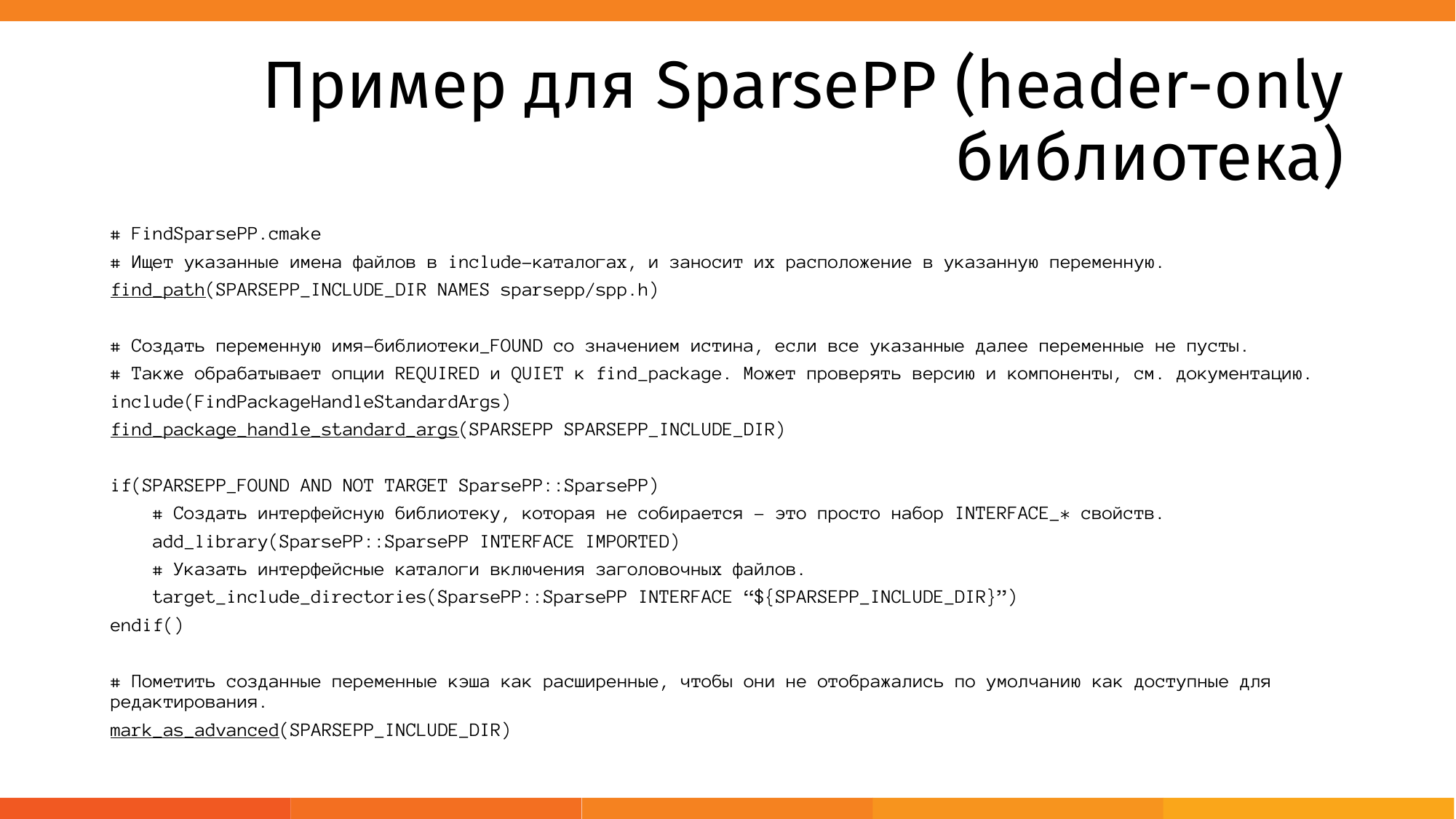

# Пример для SparsePP (header-only библиотека)
# FindSparsePP.cmake
# Ищет указанные имена файлов в include-каталогах, и заносит их расположение в указанную переменную.
find_path(SPARSEPP_INCLUDE_DIR NAMES sparsepp/spp.h)

# Создать переменную имя-библиотеки_FOUND со значением истина, если все указанные далее переменные не пусты.
# Также обрабатывает опции REQUIRED и QUIET к find_package. Может проверять версию и компоненты, см. документацию.
include(FindPackageHandleStandardArgs)
find_package_handle_standard_args(SPARSEPP SPARSEPP_INCLUDE_DIR)

if(SPARSEPP_FOUND AND NOT TARGET SparsePP::SparsePP)
    # Создать интерфейсную библиотеку, которая не собирается – это просто набор INTERFACE_* свойств.
    add_library(SparsePP::SparsePP INTERFACE IMPORTED)
    # Указать интерфейсные каталоги включения заголовочных файлов.
    target_include_directories(SparsePP::SparsePP INTERFACE “${SPARSEPP_INCLUDE_DIR}”)
endif()

# Пометить созданные переменные кэша как расширенные, чтобы они не отображались по умолчанию как доступные для редактирования.
mark_as_advanced(SPARSEPP_INCLUDE_DIR)